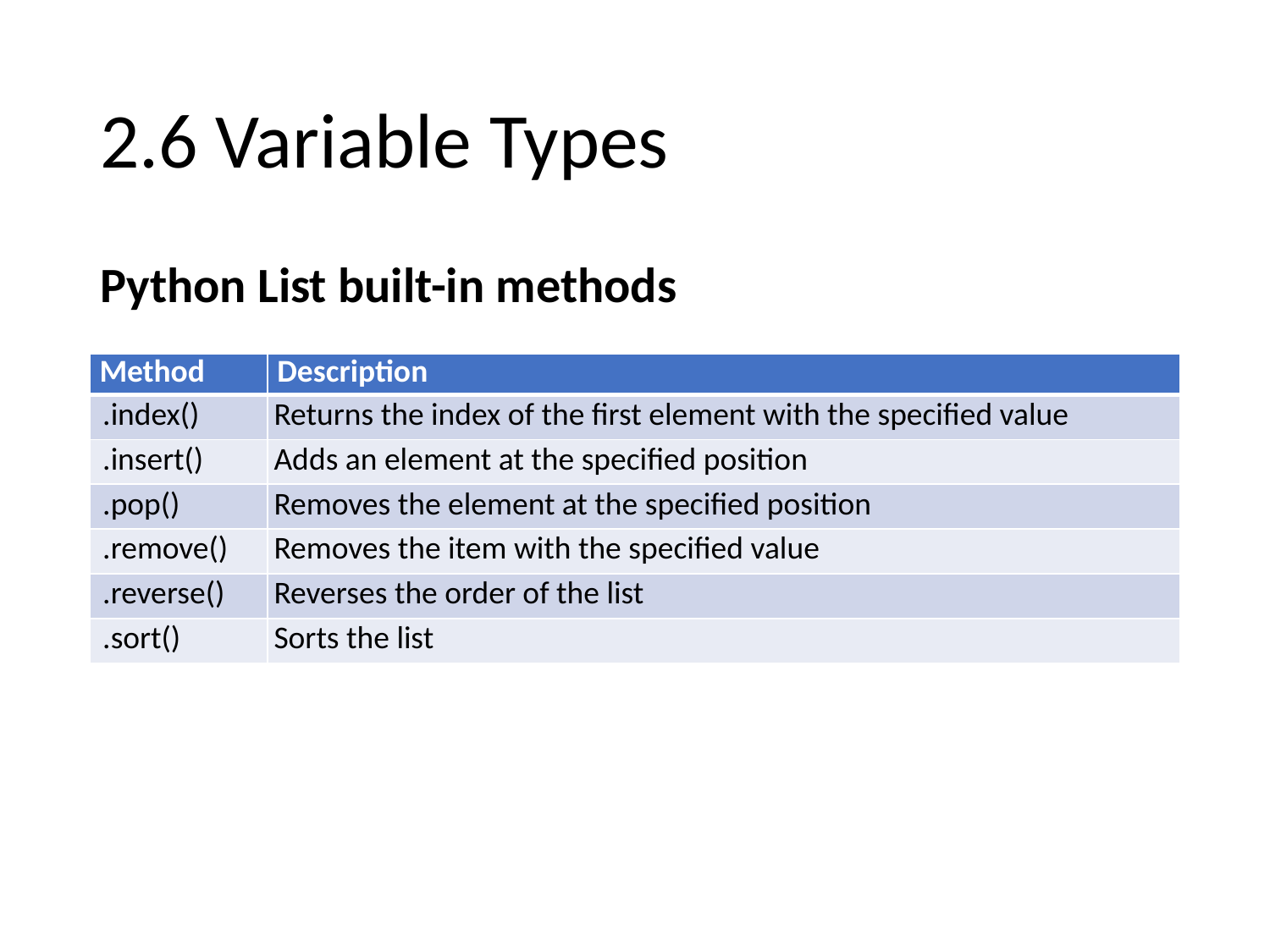

# 2.6 Variable Types
Python List built-in methods

| Method | Description |
| --- | --- |
| .index() | Returns the index of the first element with the specified value |
| .insert() | Adds an element at the specified position |
| .pop() | Removes the element at the specified position |
| .remove() | Removes the item with the specified value |
| .reverse() | Reverses the order of the list |
| .sort() | Sorts the list |